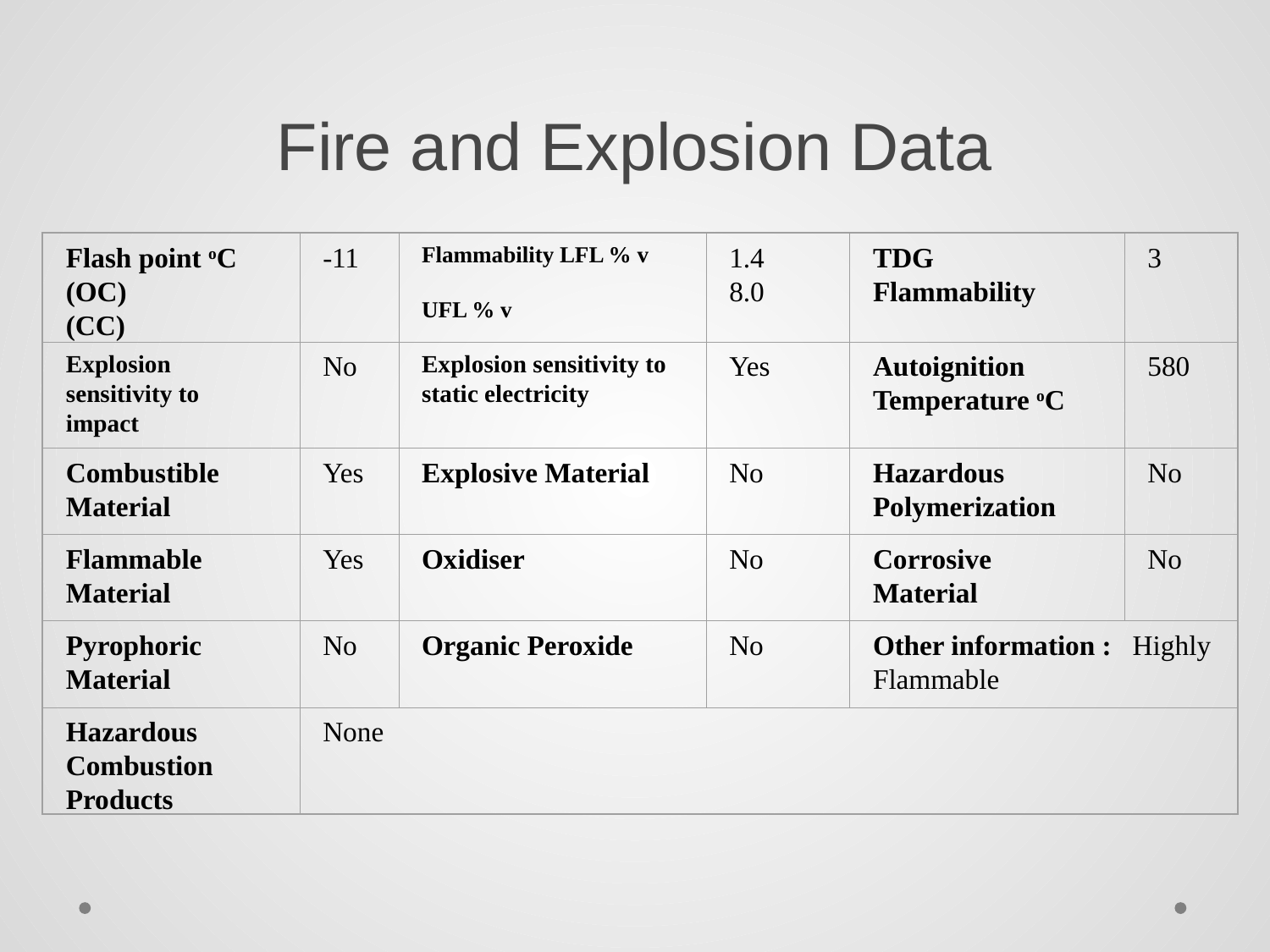

# Fire and Explosion Data

Flash point oC    (OC)                    (CC)

-11

Flammability LFL % v
UFL % v

1.4
8.0

TDG Flammability

3

Explosion sensitivity to impact

No

Explosion sensitivity to static electricity

Yes

Autoignition Temperature oC

580

Combustible Material

Yes

Explosive Material

No

Hazardous  Polymerization

No

Flammable Material

Yes

Oxidiser

No

Corrosive Material

No

Pyrophoric Material

No

Organic Peroxide

No

Other information :   Highly Flammable

Hazardous Combustion Products

None